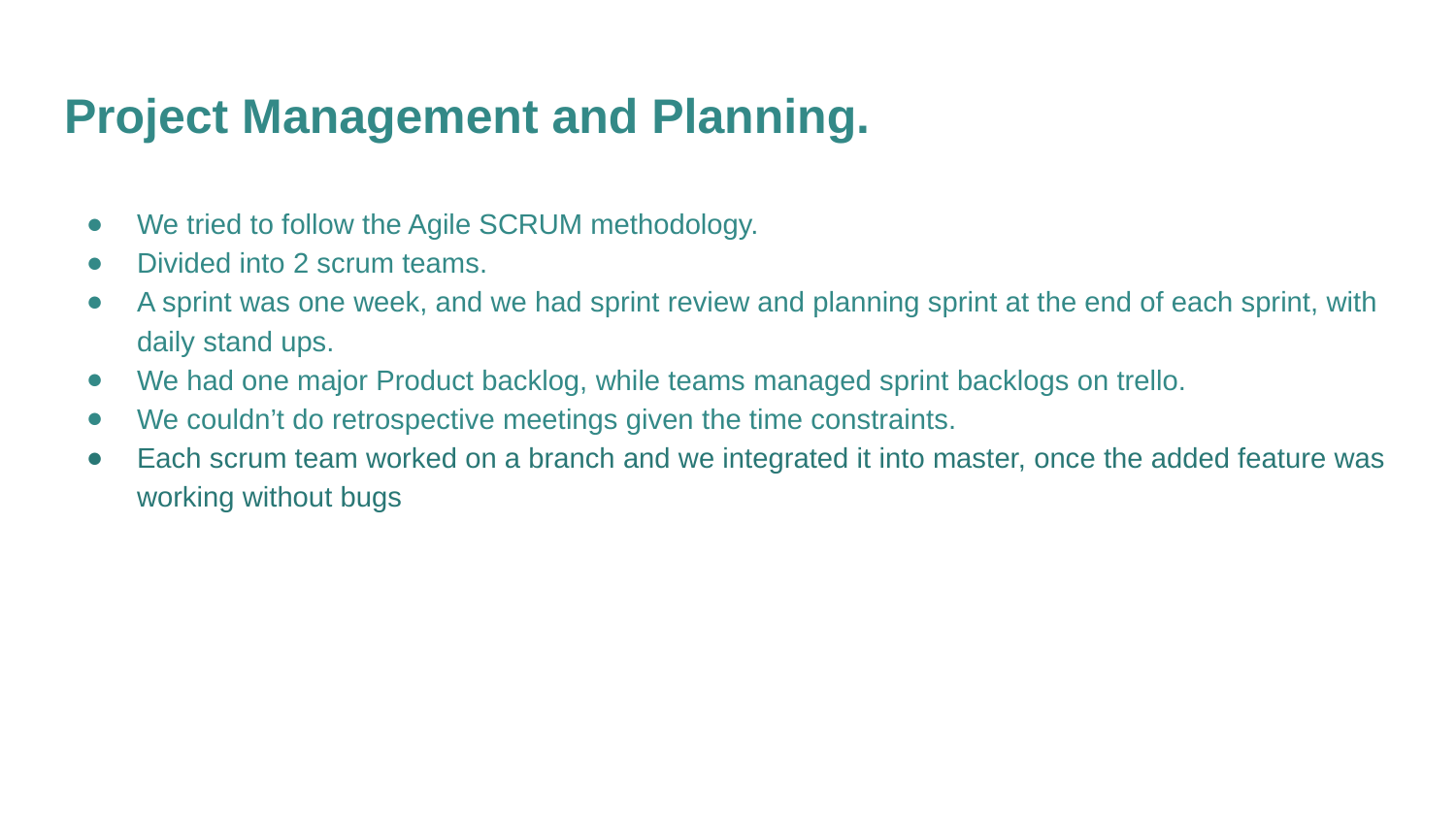

# Project Management and Planning.
We tried to follow the Agile SCRUM methodology.
Divided into 2 scrum teams.
A sprint was one week, and we had sprint review and planning sprint at the end of each sprint, with daily stand ups.
We had one major Product backlog, while teams managed sprint backlogs on trello.
We couldn’t do retrospective meetings given the time constraints.
Each scrum team worked on a branch and we integrated it into master, once the added feature was working without bugs